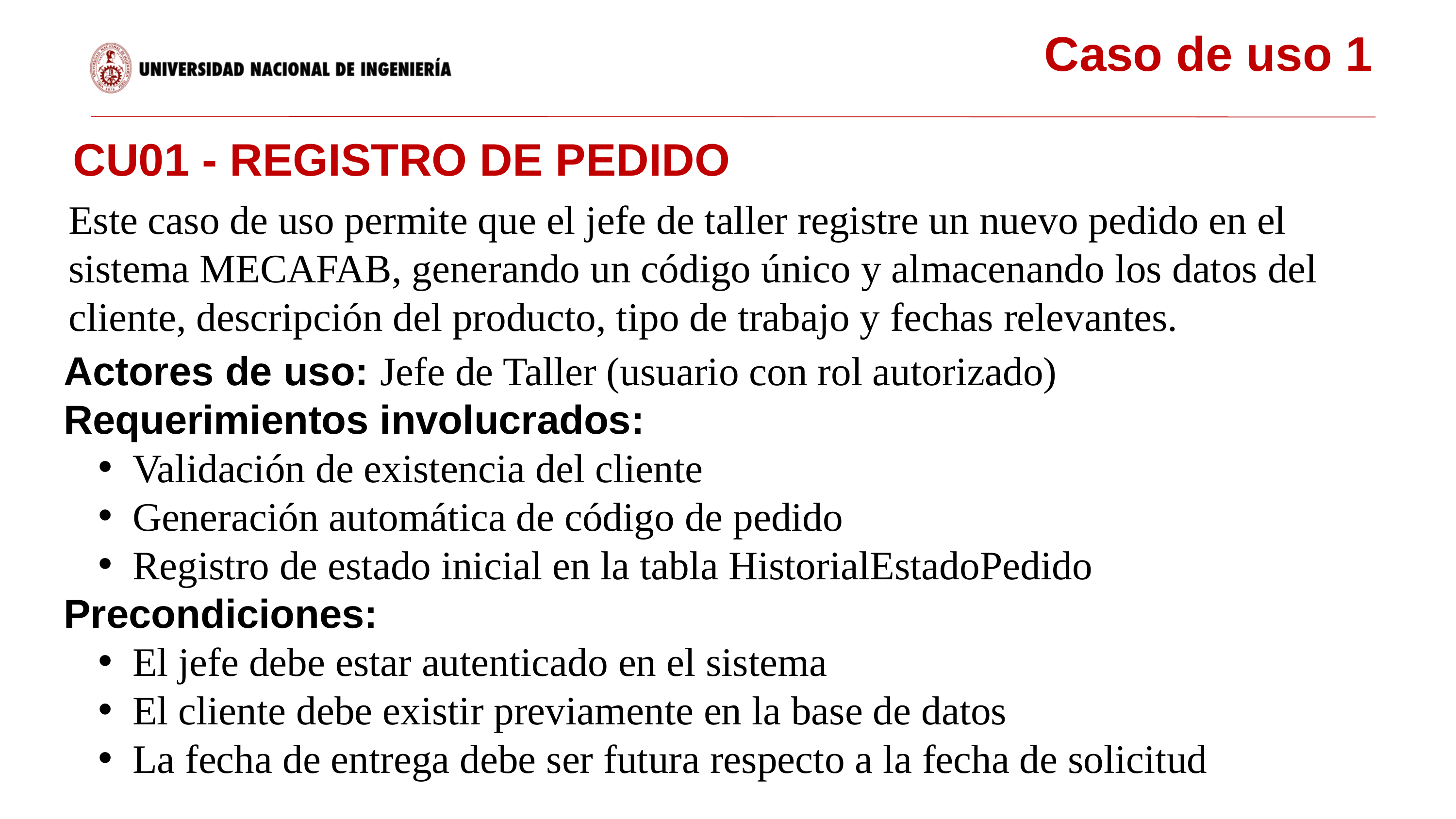

Caso de uso 1

CU01 - REGISTRO DE PEDIDO
Este caso de uso permite que el jefe de taller registre un nuevo pedido en el sistema MECAFAB, generando un código único y almacenando los datos del cliente, descripción del producto, tipo de trabajo y fechas relevantes.
Actores de uso: Jefe de Taller (usuario con rol autorizado)
Requerimientos involucrados:
Validación de existencia del cliente
Generación automática de código de pedido
Registro de estado inicial en la tabla HistorialEstadoPedido
Precondiciones:
El jefe debe estar autenticado en el sistema
El cliente debe existir previamente en la base de datos
La fecha de entrega debe ser futura respecto a la fecha de solicitud